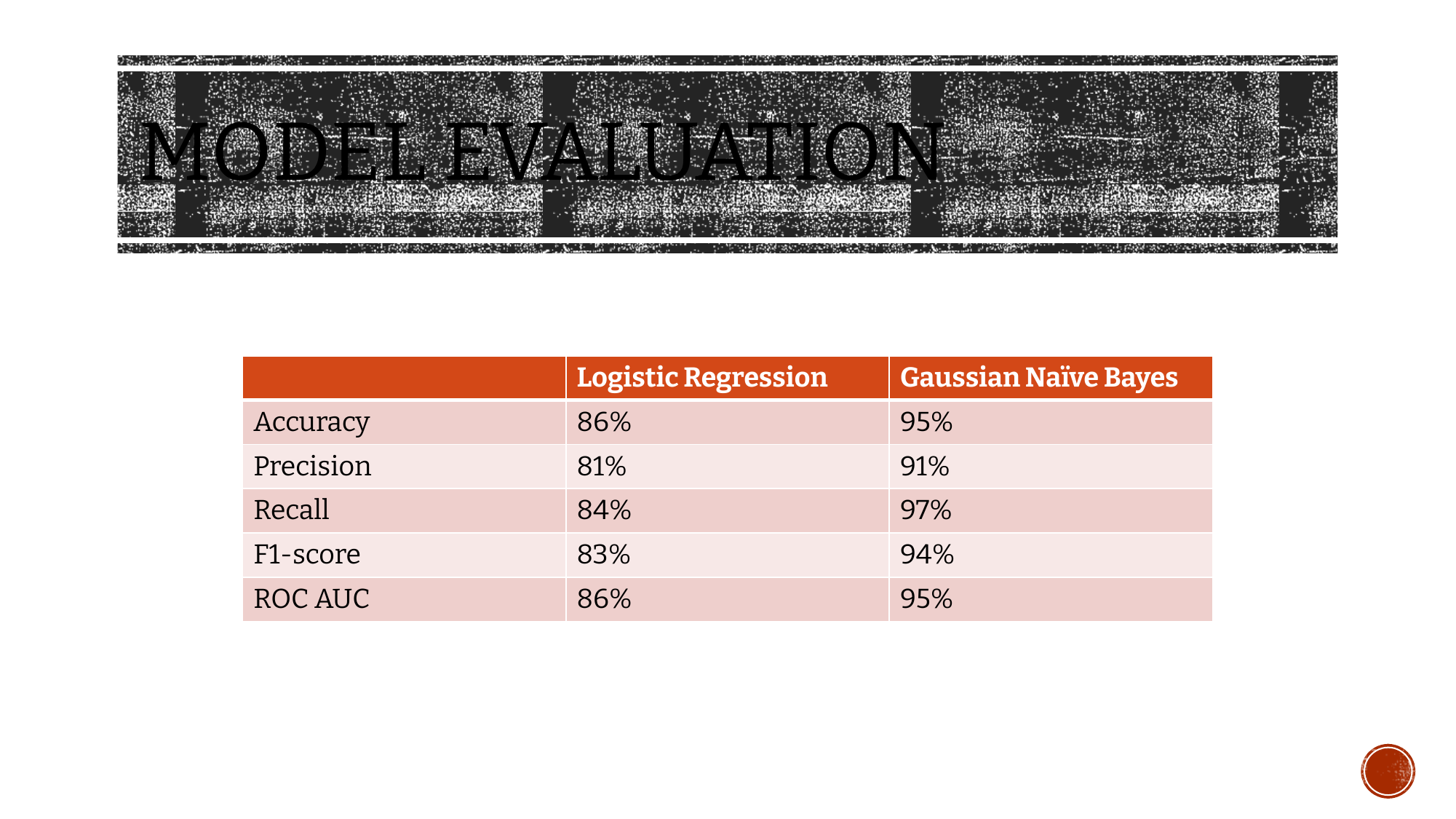

# Model Evaluation

|  | Logistic Regression | Gaussian Naïve Bayes |
| --- | --- | --- |
| Accuracy | 86% | 95% |
| Precision | 81% | 91% |
| Recall | 84% | 97% |
| F1-score | 83% | 94% |
| ROC AUC | 86% | 95% |